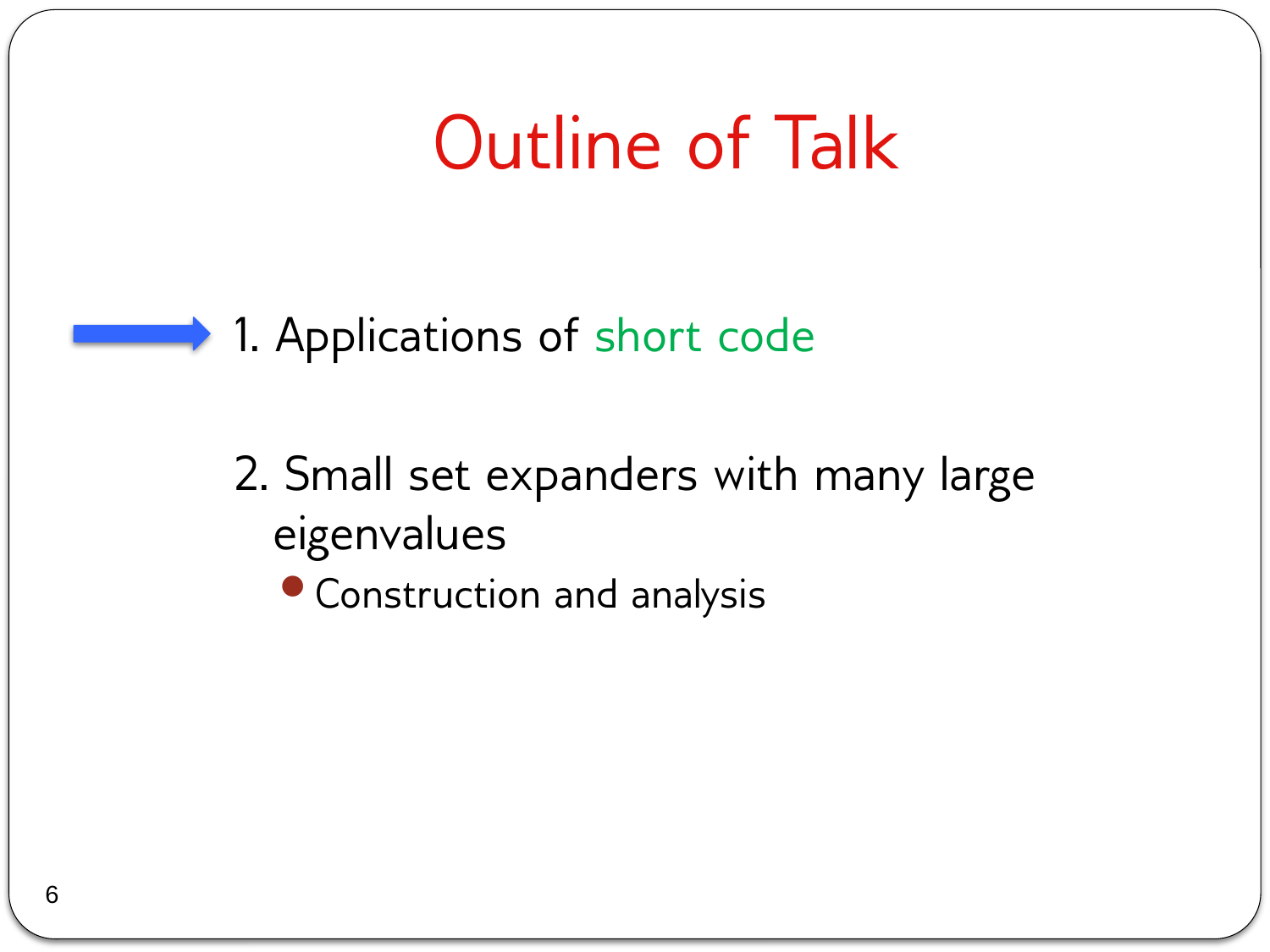

# Outline of Talk
1. Applications of short code

2. Small set expanders with many large eigenvalues
Construction and analysis

6